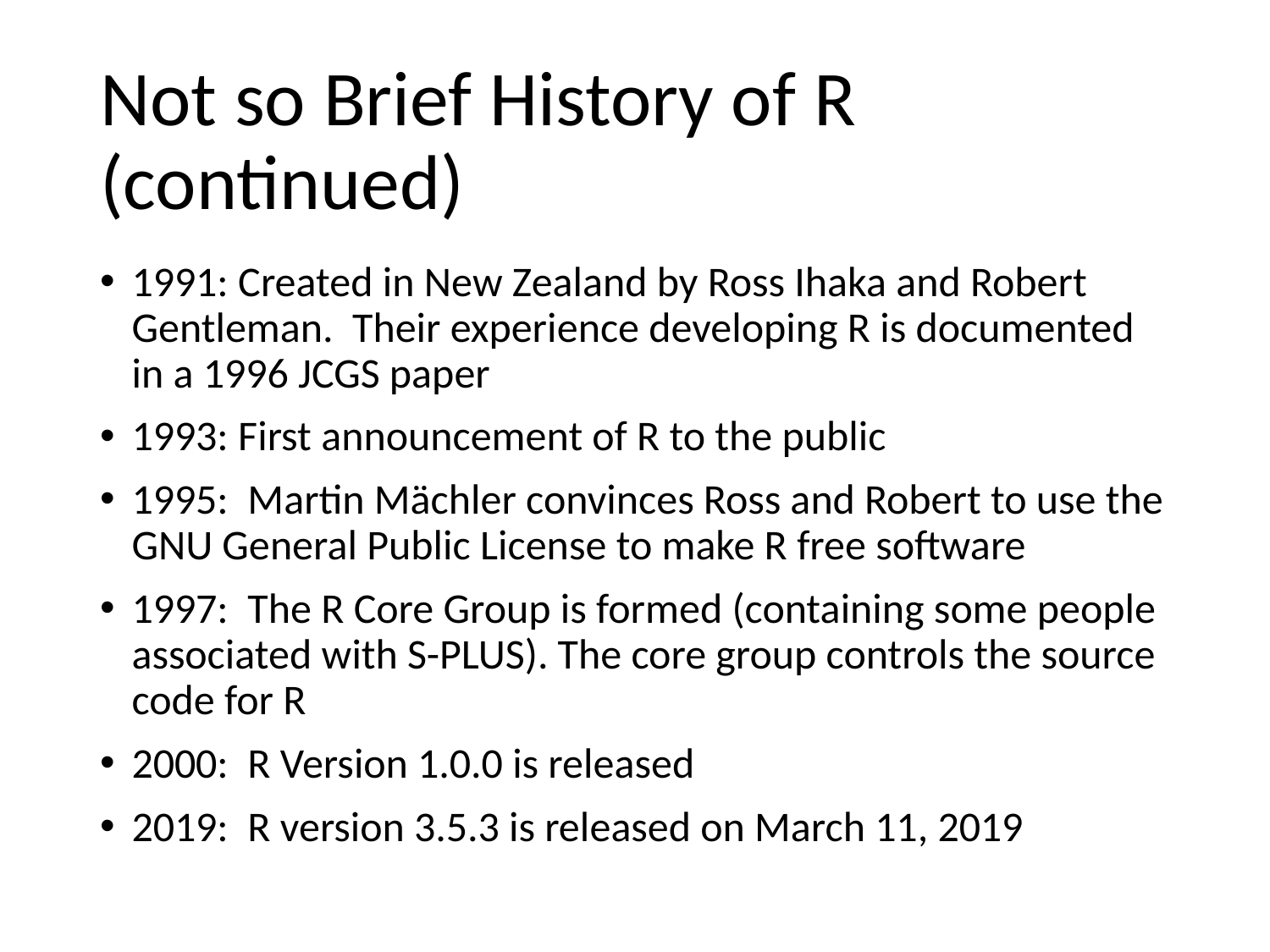

# Not so Brief History of R (continued)
1991: Created in New Zealand by Ross Ihaka and Robert Gentleman.  Their experience developing R is documented in a 1996 JCGS paper
1993: First announcement of R to the public
1995:  Martin Mächler convinces Ross and Robert to use the GNU General Public License to make R free software
1997:  The R Core Group is formed (containing some people associated with S-PLUS). The core group controls the source code for R
2000:  R Version 1.0.0 is released
2019:  R version 3.5.3 is released on March 11, 2019